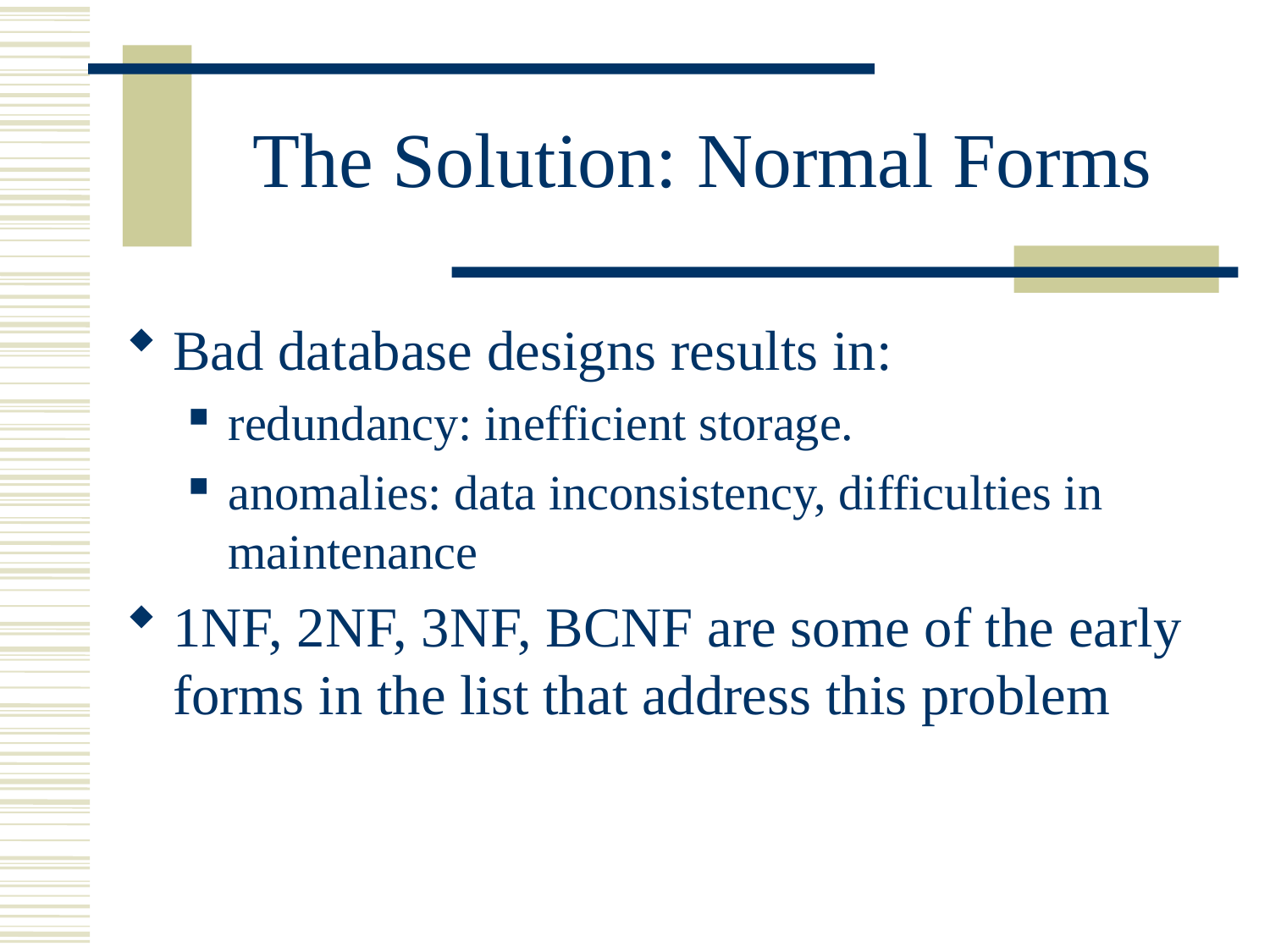

# The Solution: Normal Forms
Bad database designs results in:
redundancy: inefficient storage.
anomalies: data inconsistency, difficulties in maintenance
1NF, 2NF, 3NF, BCNF are some of the early forms in the list that address this problem